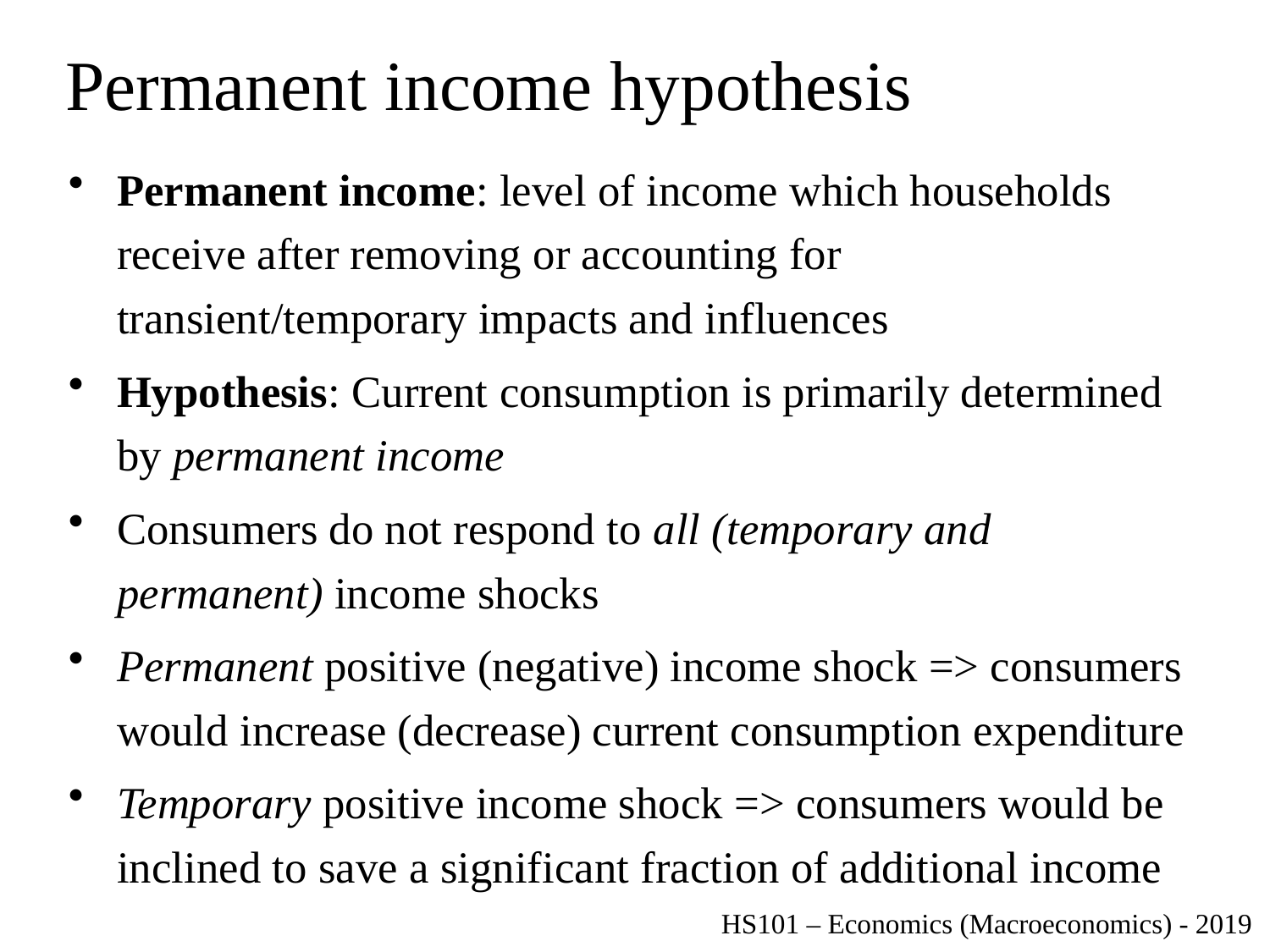

# Permanent income hypothesis
Permanent income: level of income which households receive after removing or accounting for transient/temporary impacts and influences
Hypothesis: Current consumption is primarily determined by permanent income
Consumers do not respond to all (temporary and permanent) income shocks
Permanent positive (negative) income shock => consumers would increase (decrease) current consumption expenditure
Temporary positive income shock => consumers would be inclined to save a significant fraction of additional income

HS101 – Economics (Macroeconomics) - 2019